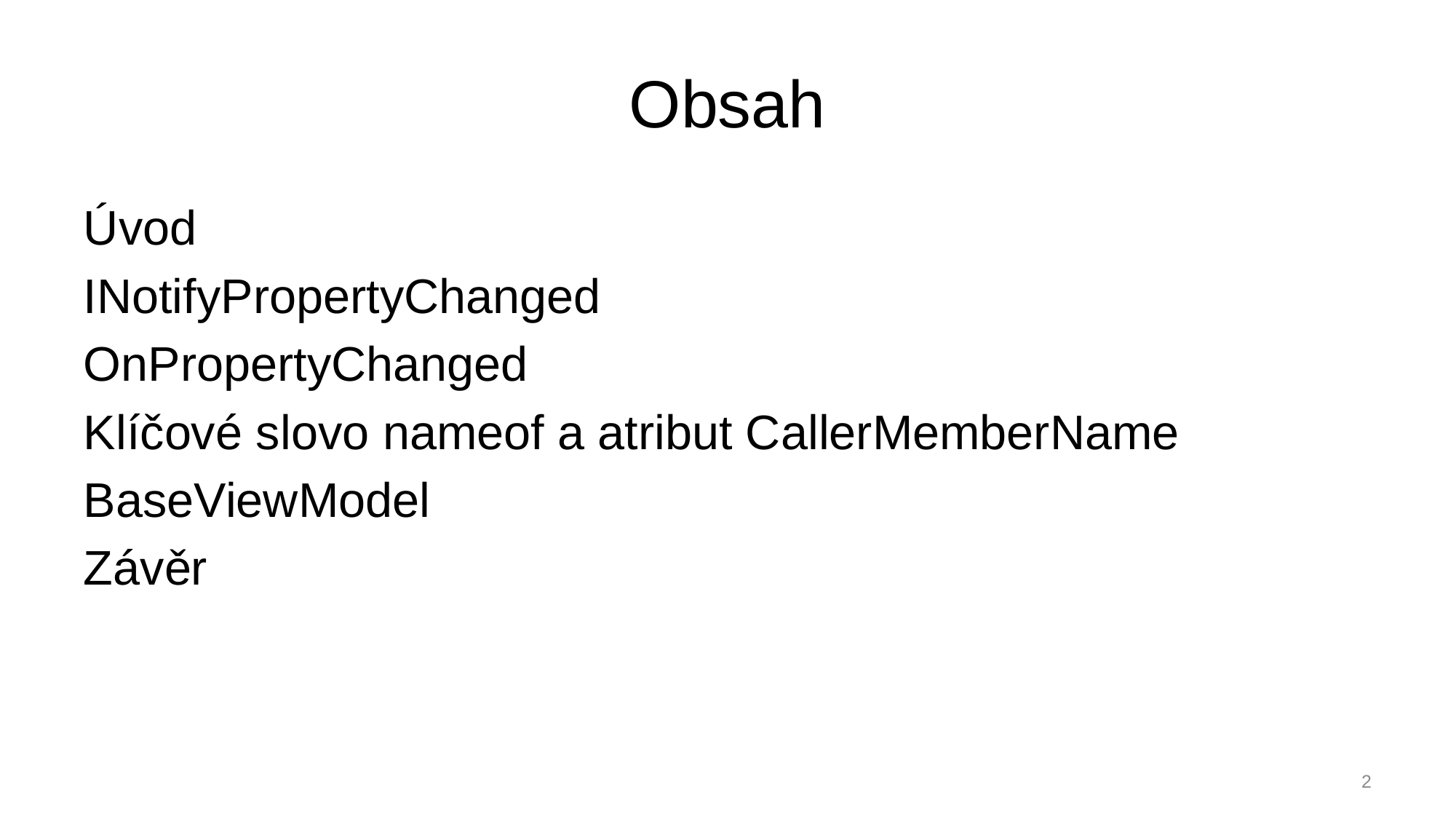

# Obsah
Úvod
INotifyPropertyChanged
OnPropertyChanged
Klíčové slovo nameof a atribut CallerMemberName
BaseViewModel
Závěr

2